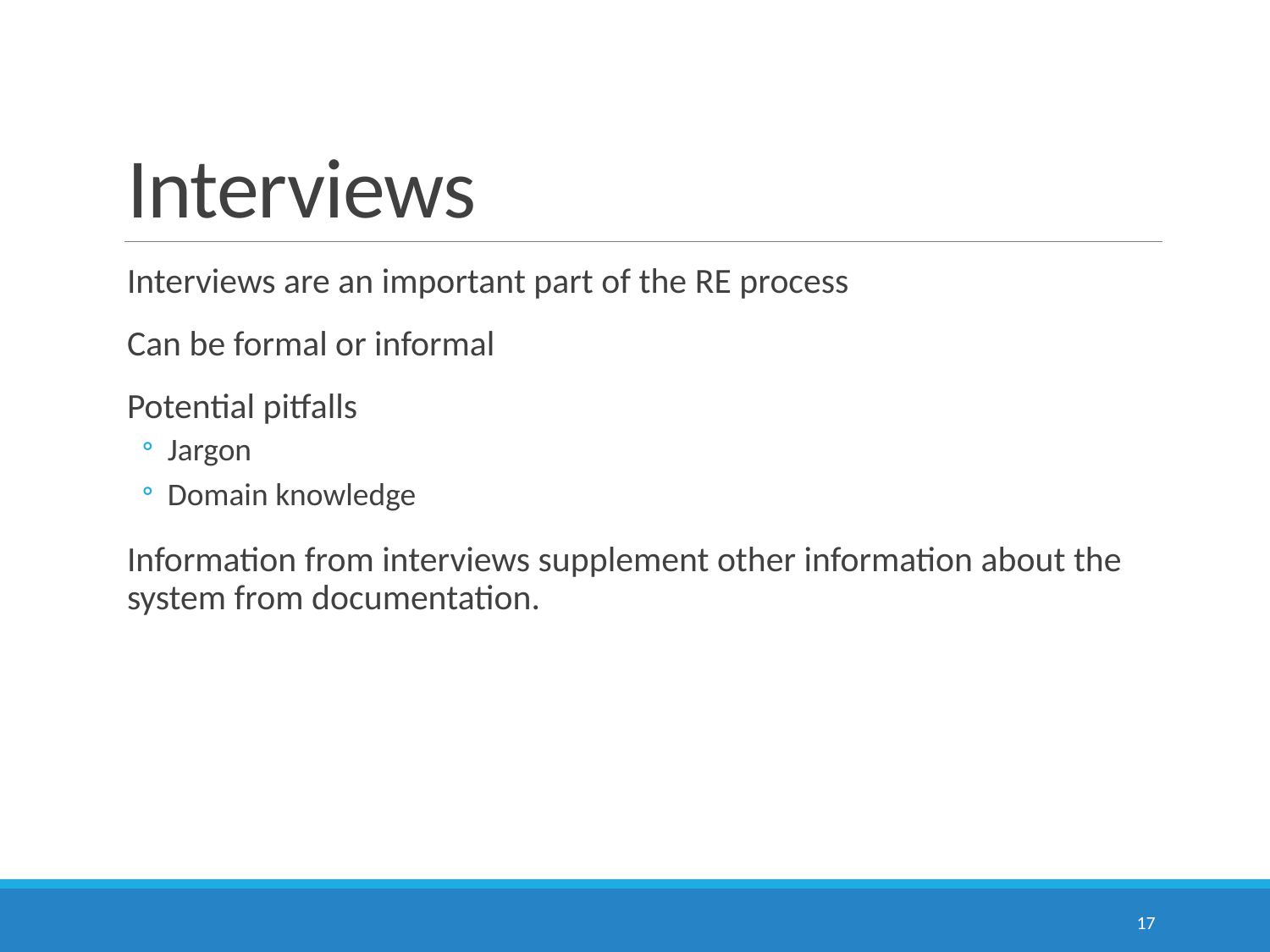

# Interviews
Interviews are an important part of the RE process
Can be formal or informal
Potential pitfalls
Jargon
Domain knowledge
Information from interviews supplement other information about the system from documentation.

17